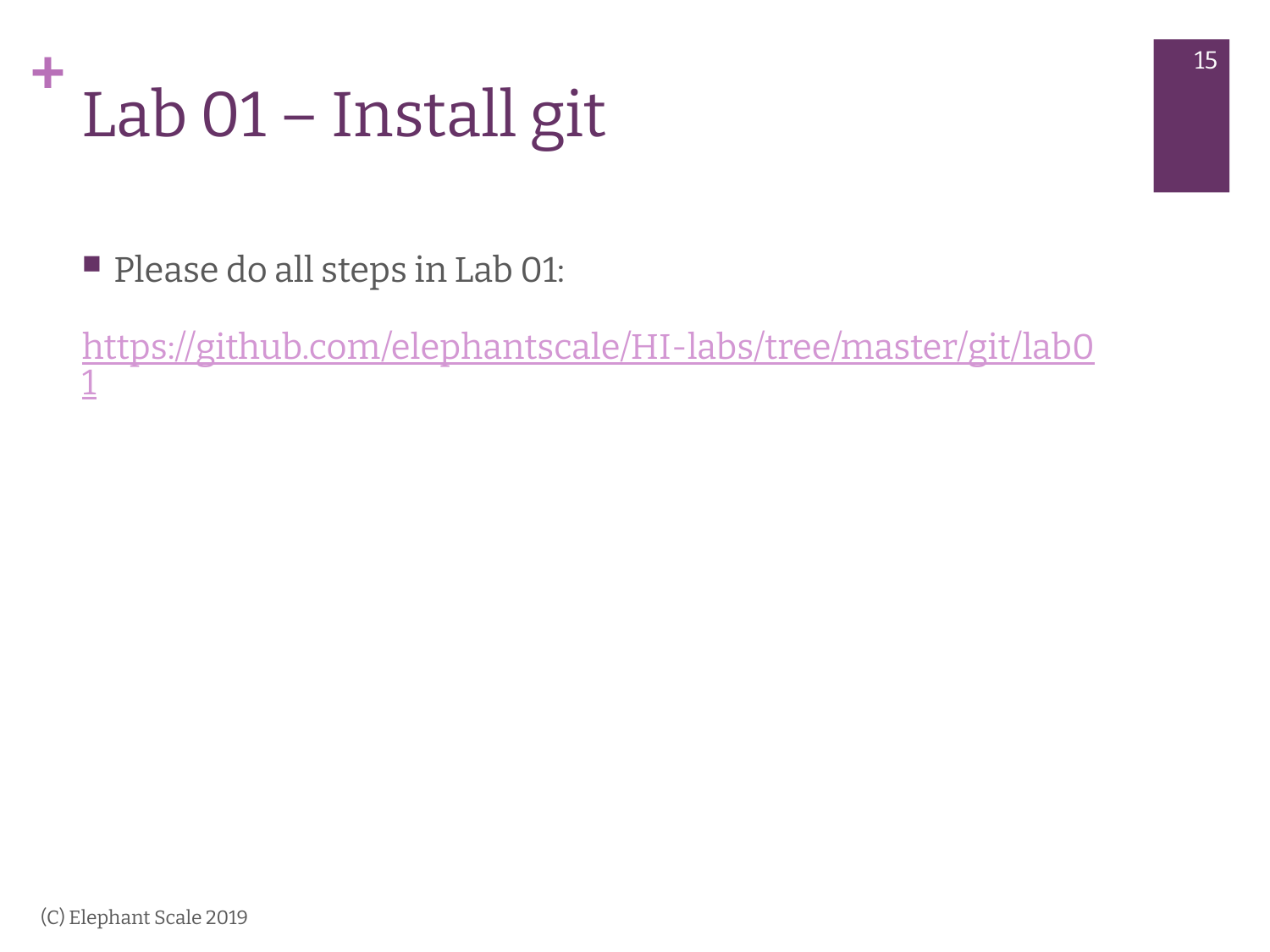

15
# Lab 01 – Install git
Please do all steps in Lab 01:
https://github.com/elephantscale/HI-labs/tree/master/git/lab01

(C) Elephant Scale 2019